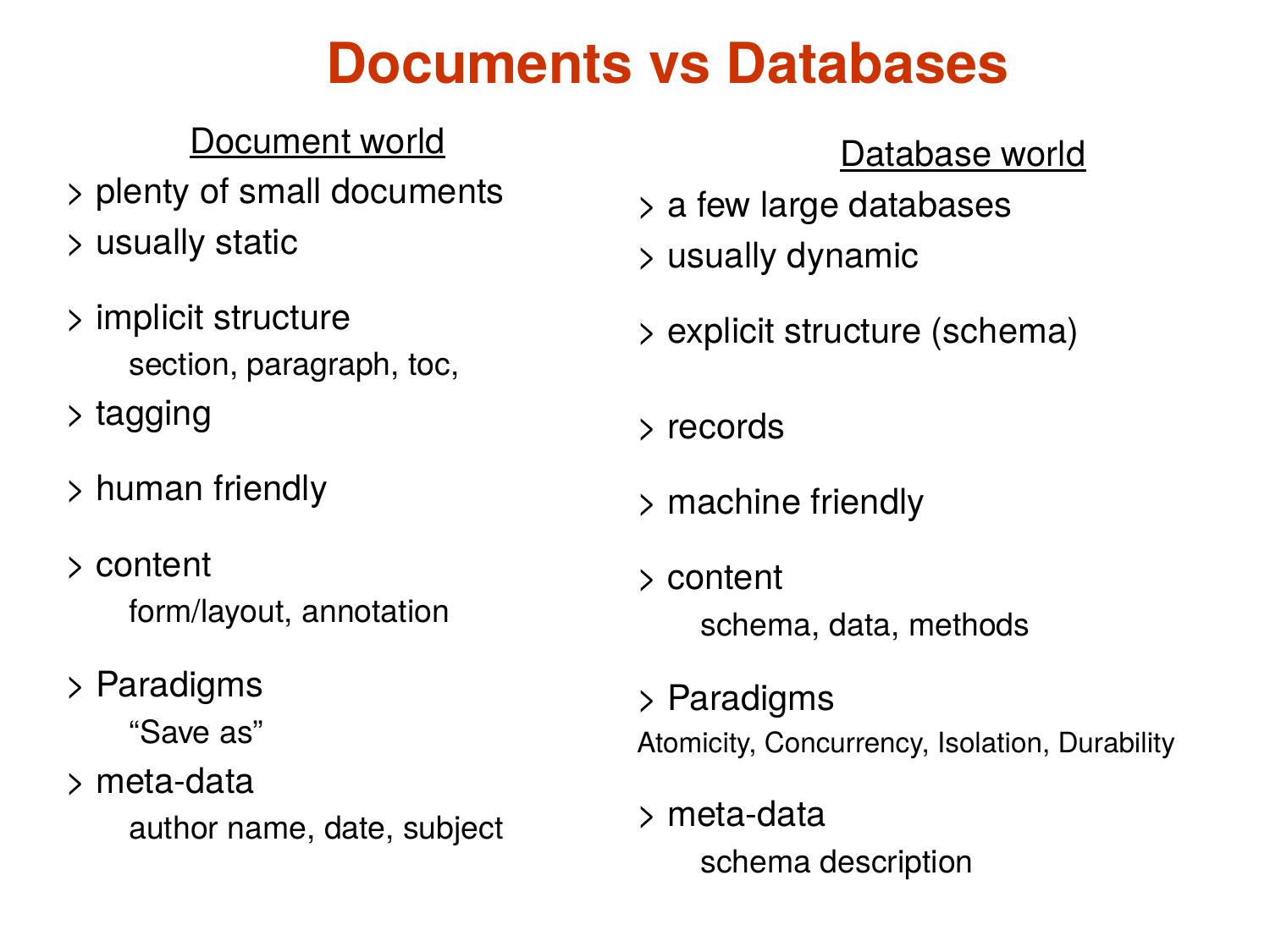

Documents vs Databases
Document world
> plenty of small documents
> usually static

> implicit structure
section, paragraph, toc,
> tagging

> human friendly

> content
form/layout, annotation

> Paradigms
“Save as”
> meta-data
author name, date, subject
Database world
> a few large databases
> usually dynamic

> explicit structure (schema)

> records

> machine friendly

> content
schema, data, methods

> Paradigms
Atomicity, Concurrency, Isolation, Durability

> meta-data
schema description

#

3